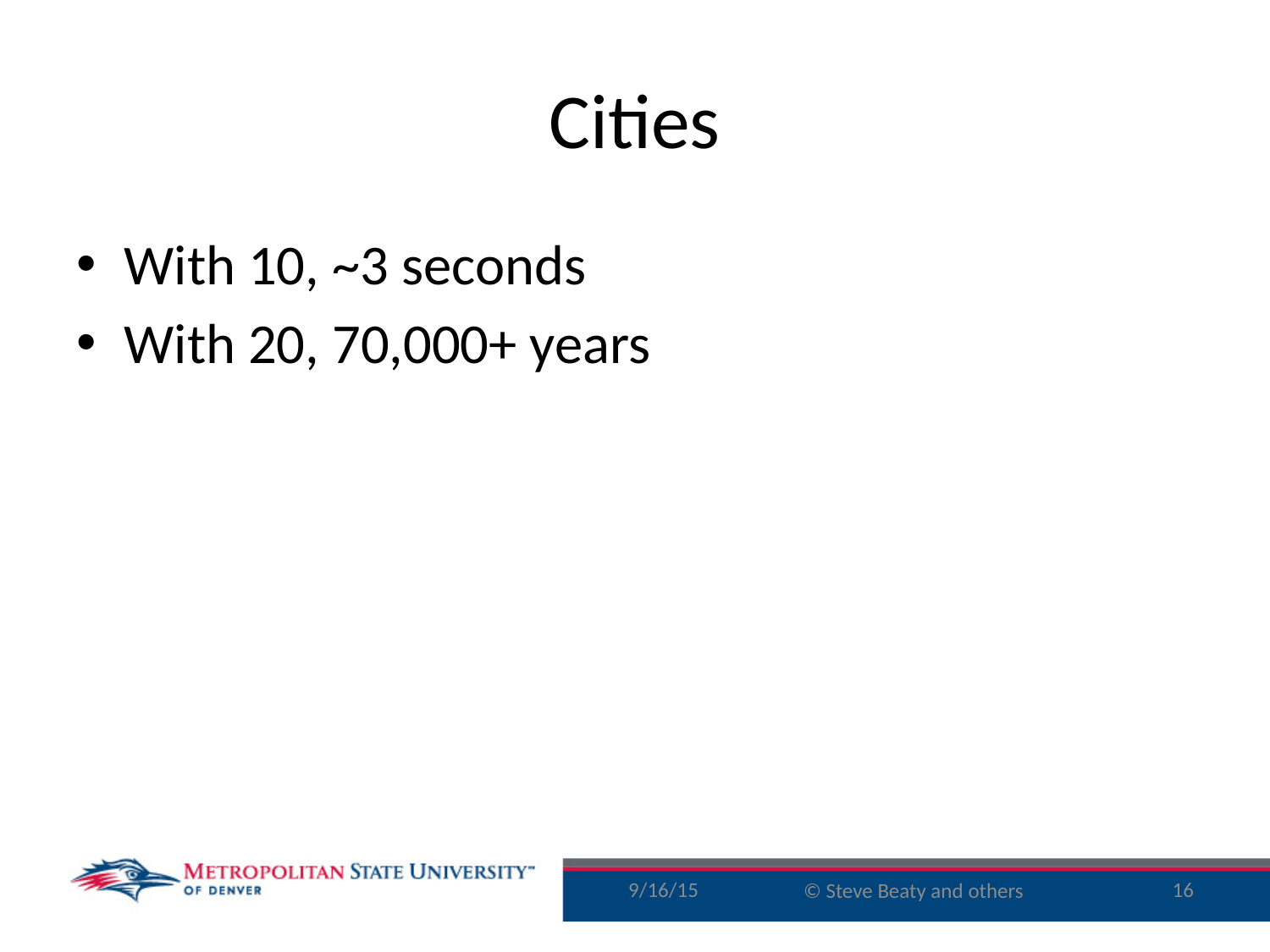

# Cities
With 10, ~3 seconds
With 20, 70,000+ years
9/16/15
16
© Steve Beaty and others